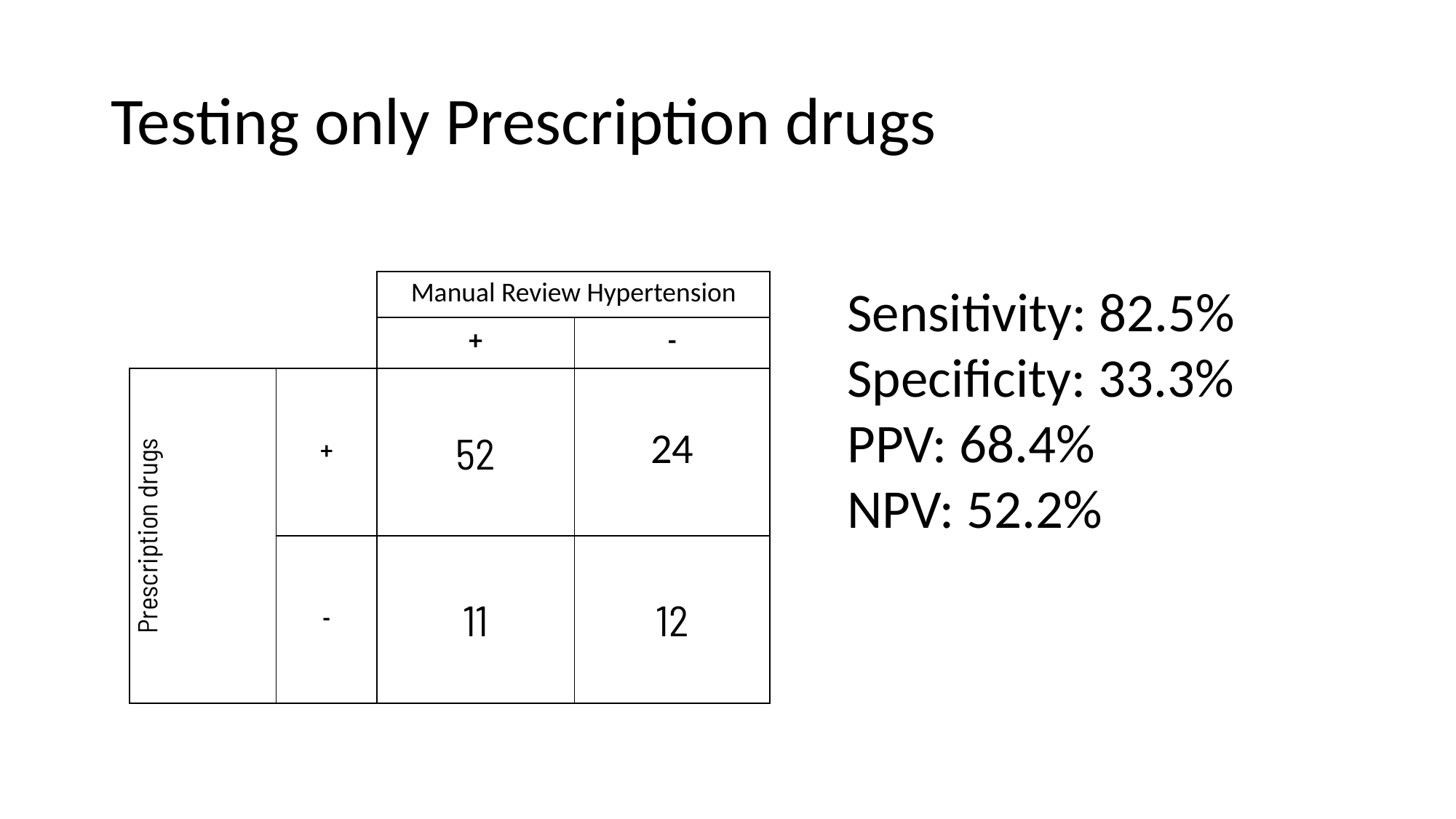

# Testing only Prescription drugs
|  |  | Manual Review Hypertension |  |
| --- | --- | --- | --- |
|  |  | + | - |
| Prescription drugs | + | 52 | 24 |
|  | - | 11 | 12 |
Sensitivity: 82.5%
Specificity: 33.3%
PPV: 68.4%
NPV: 52.2%